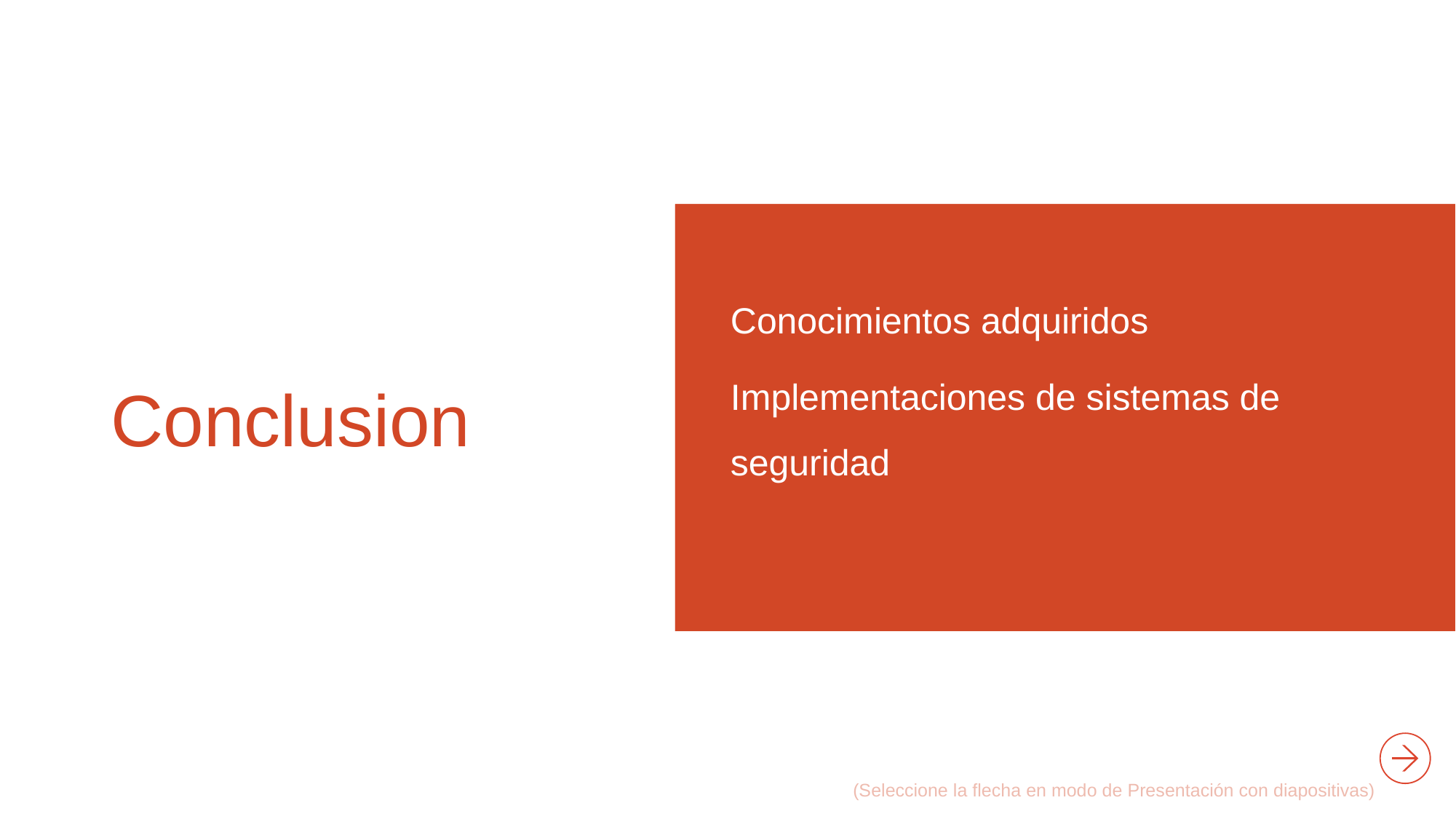

Conocimientos adquiridos
Implementaciones de sistemas de seguridad

# Conclusion

(Seleccione la flecha en modo de Presentación con diapositivas)